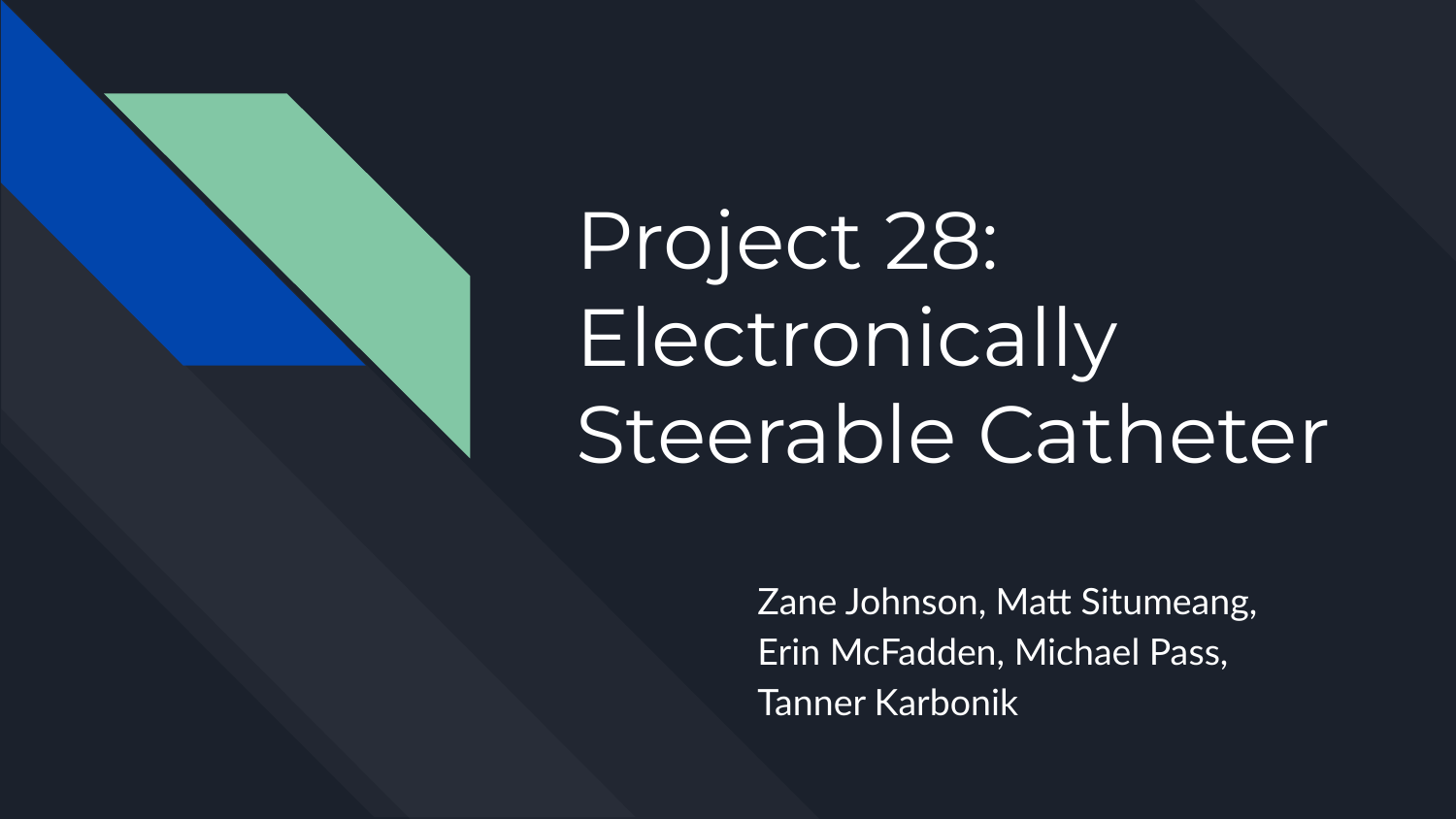

# Project 28: Electronically Steerable Catheter
Zane Johnson, Matt Situmeang, Erin McFadden, Michael Pass, Tanner Karbonik